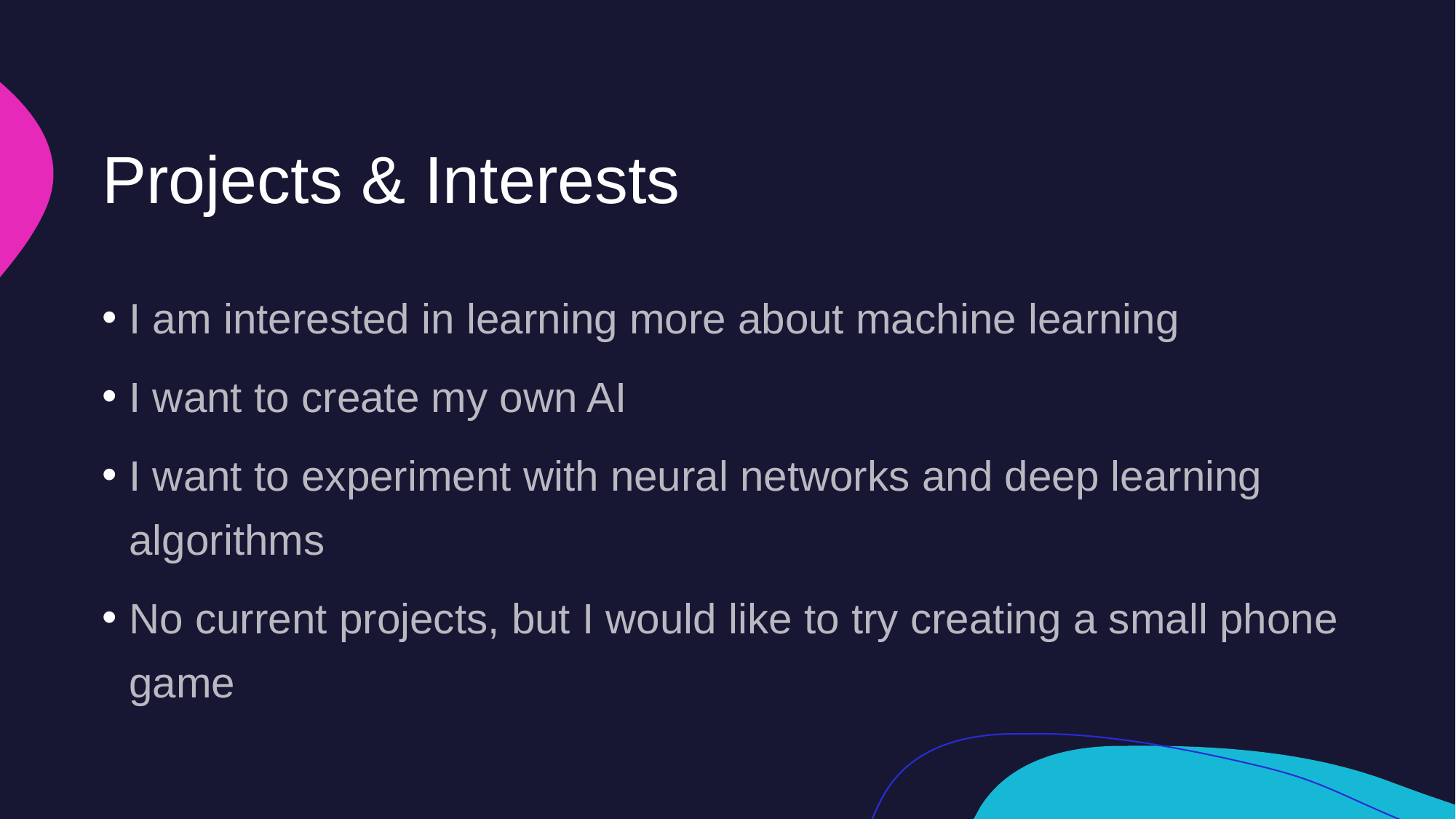

# Projects & Interests
I am interested in learning more about machine learning
I want to create my own AI
I want to experiment with neural networks and deep learning algorithms
No current projects, but I would like to try creating a small phone game